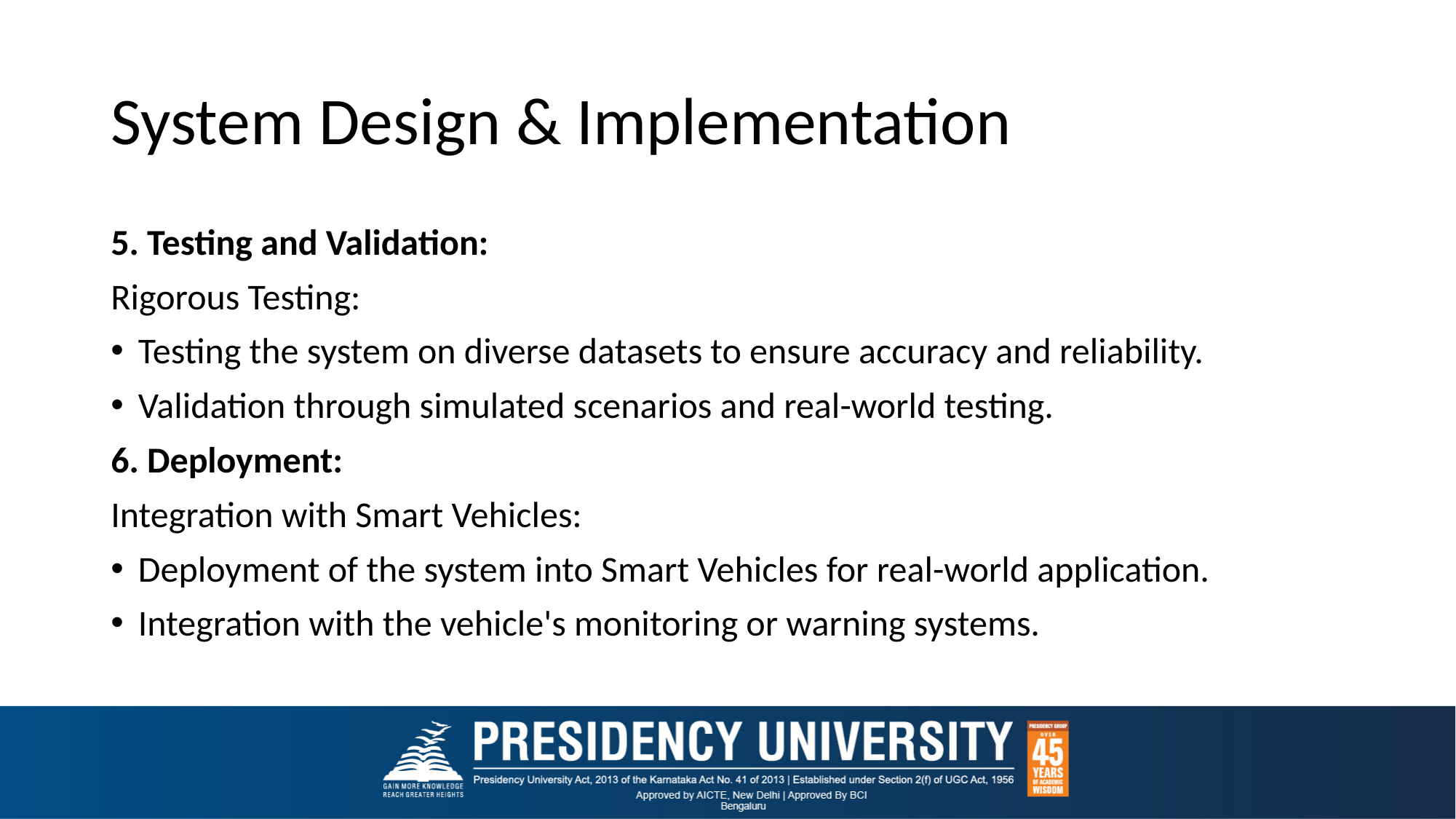

# System Design & Implementation
5. Testing and Validation:
Rigorous Testing:
Testing the system on diverse datasets to ensure accuracy and reliability.
Validation through simulated scenarios and real-world testing.
6. Deployment:
Integration with Smart Vehicles:
Deployment of the system into Smart Vehicles for real-world application.
Integration with the vehicle's monitoring or warning systems.